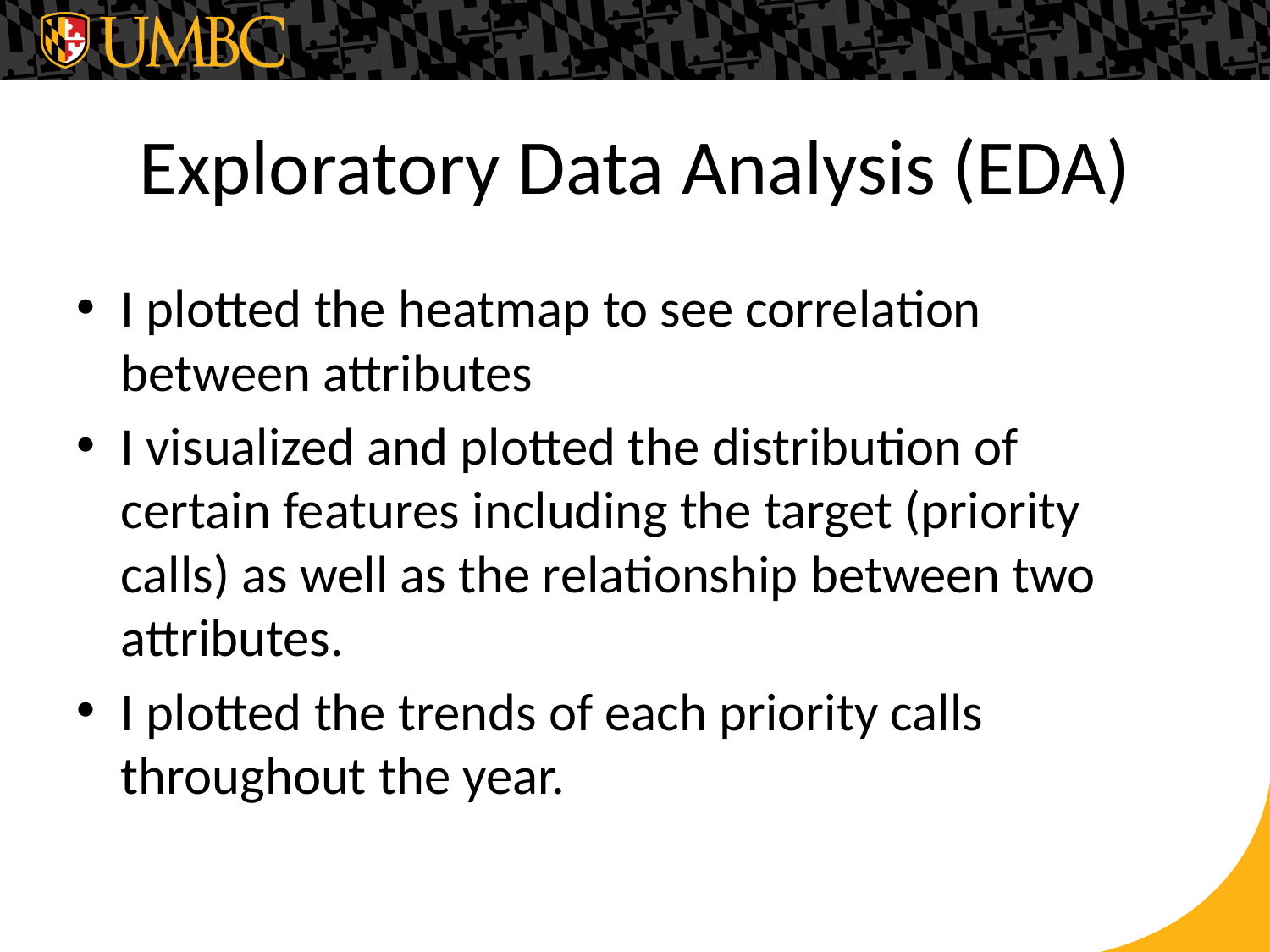

# Exploratory Data Analysis (EDA)
I plotted the heatmap to see correlation between attributes
I visualized and plotted the distribution of certain features including the target (priority calls) as well as the relationship between two attributes.
I plotted the trends of each priority calls throughout the year.